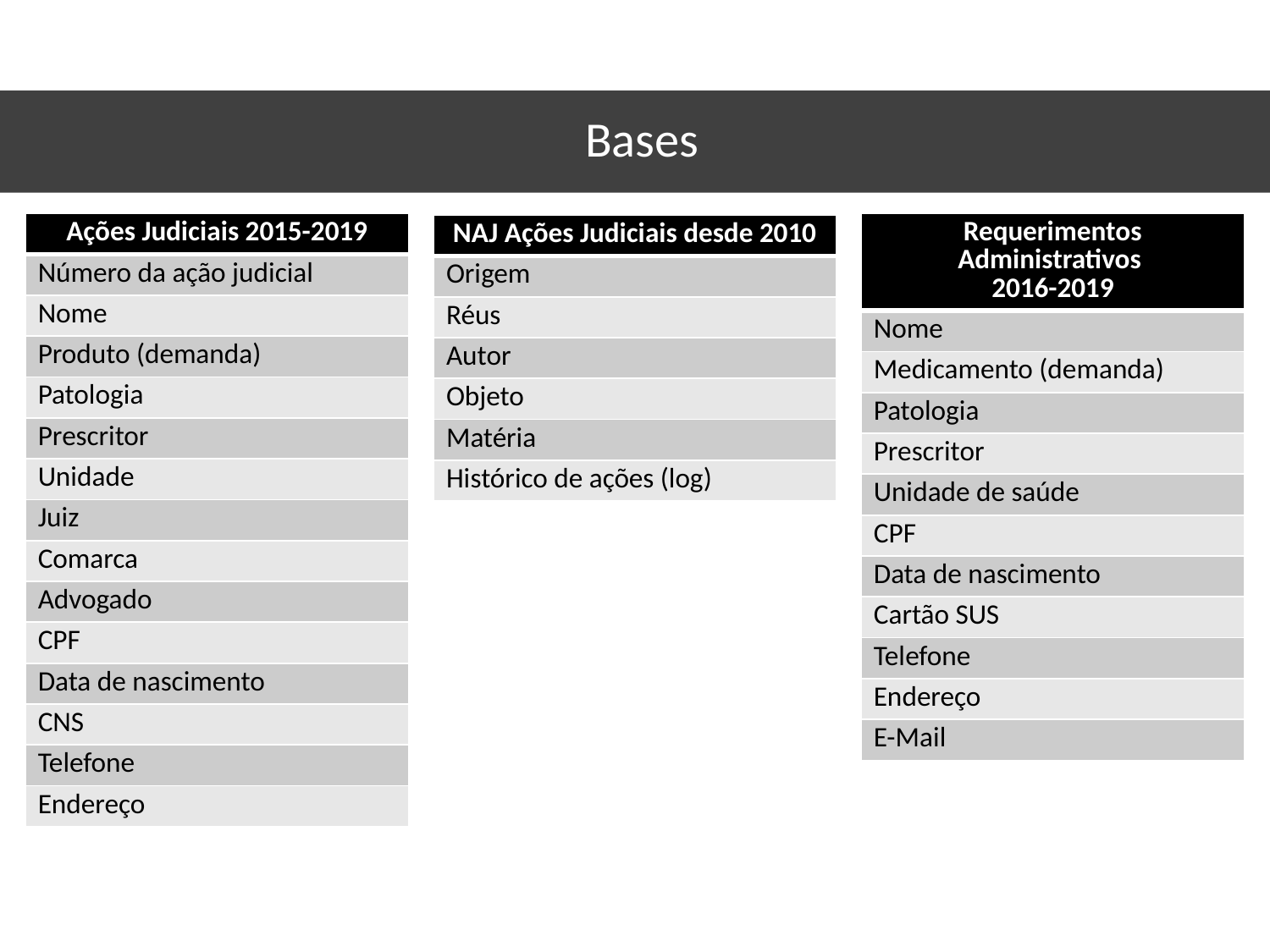

# Bases

| Ações Judiciais 2015-2019 |
| --- |
| Número da ação judicial |
| Nome |
| Produto (demanda) |
| Patologia |
| Prescritor |
| Unidade |
| Juiz |
| Comarca |
| Advogado |
| CPF |
| Data de nascimento |
| CNS |
| Telefone |
| Endereço |
| Requerimentos Administrativos 2016-2019 |
| --- |
| Nome |
| Medicamento (demanda) |
| Patologia |
| Prescritor |
| Unidade de saúde |
| CPF |
| Data de nascimento |
| Cartão SUS |
| Telefone |
| Endereço |
| E-Mail |
| NAJ Ações Judiciais desde 2010 |
| --- |
| Origem |
| Réus |
| Autor |
| Objeto |
| Matéria |
| Histórico de ações (log) |